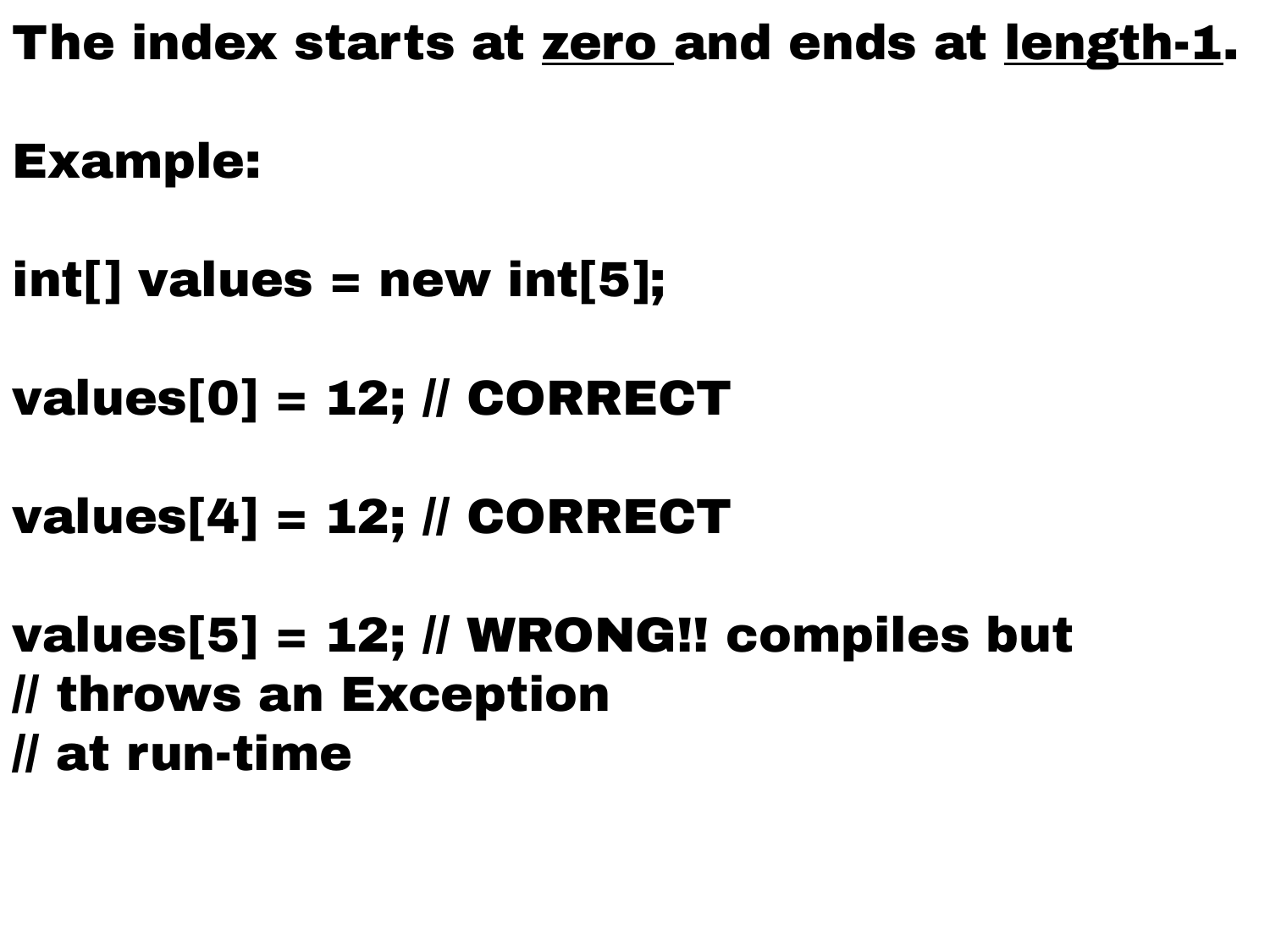

The index starts at zero and ends at length-1.

Example:

int[] values = new int[5];

values[0] = 12; // CORRECT

values[4] = 12; // CORRECT

values[5] = 12; // WRONG!! compiles but
// throws an Exception
// at run-time